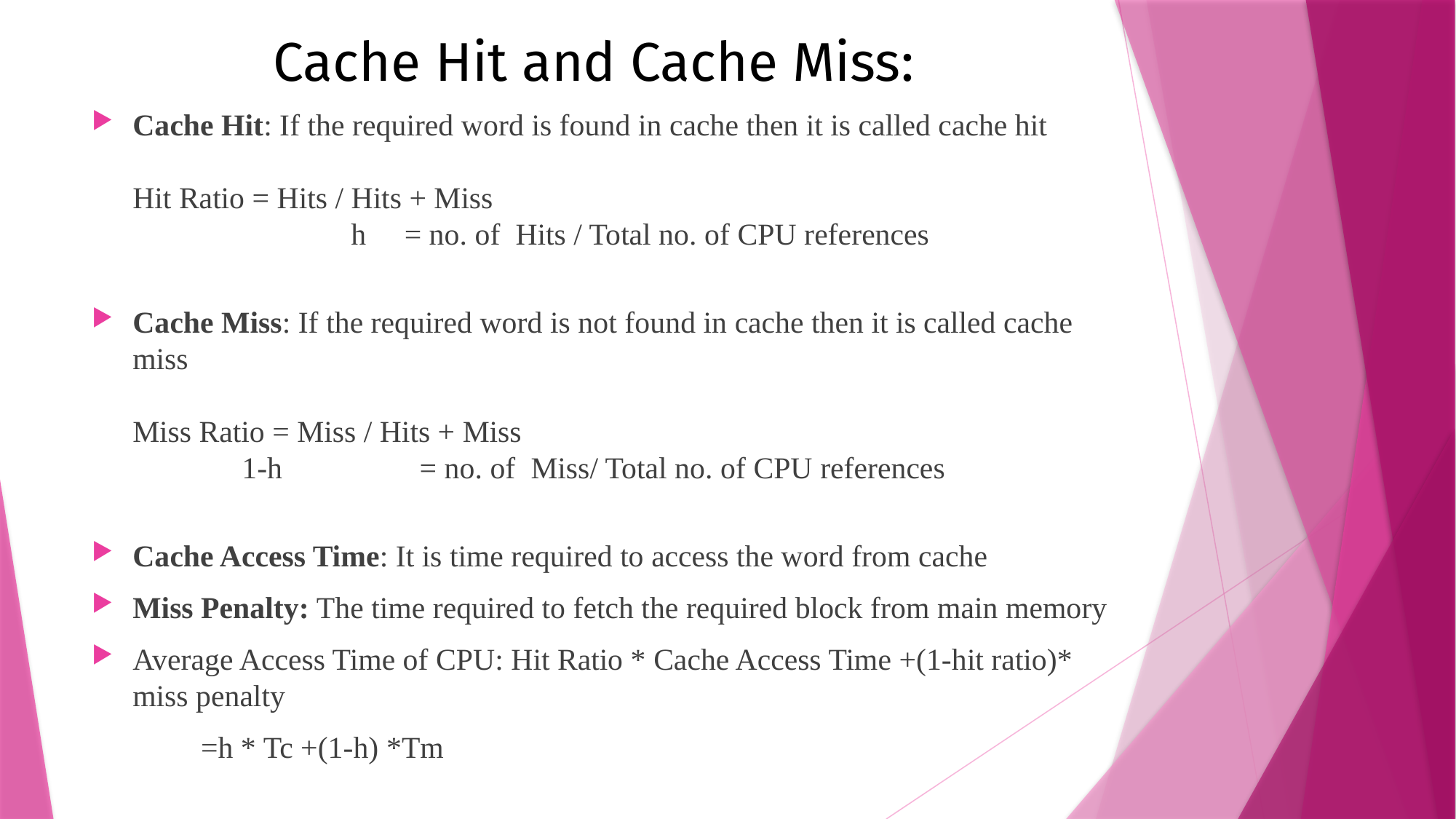

# Cache Hit and Cache Miss:
Cache Hit: If the required word is found in cache then it is called cache hit
Hit Ratio = Hits / Hits + Miss
		h     = no. of  Hits / Total no. of CPU references
Cache Miss: If the required word is not found in cache then it is called cache miss
Miss Ratio = Miss / Hits + Miss
	1-h	         = no. of  Miss/ Total no. of CPU references
Cache Access Time: It is time required to access the word from cache
Miss Penalty: The time required to fetch the required block from main memory
Average Access Time of CPU: Hit Ratio * Cache Access Time +(1-hit ratio)* miss penalty
	=h * Tc +(1-h) *Tm